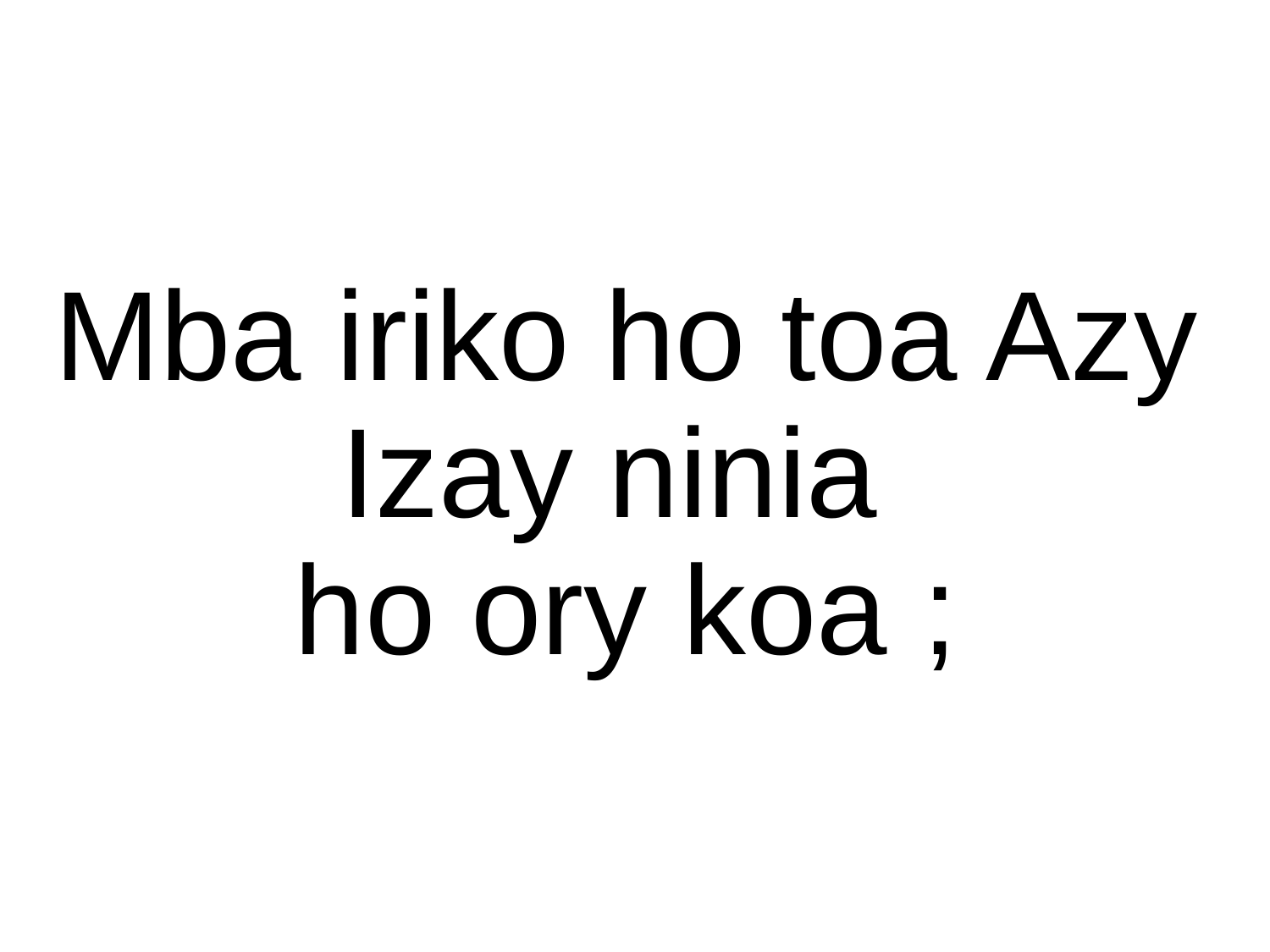

Mba iriko ho toa Azy
Izay ninia
ho ory koa ;